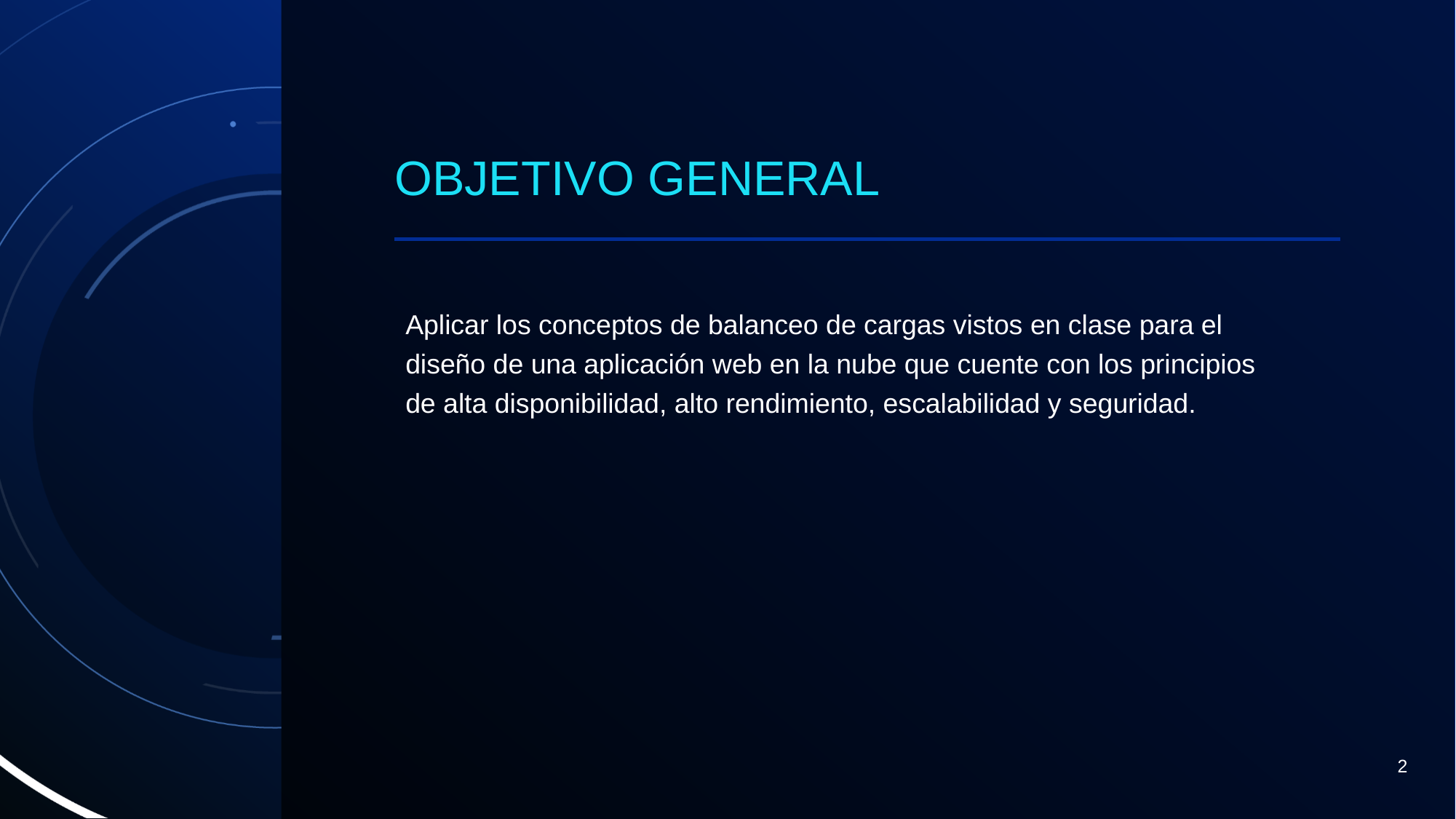

# Objetivo general
Aplicar los conceptos de balanceo de cargas vistos en clase para el diseño de una aplicación web en la nube que cuente con los principios de alta disponibilidad, alto rendimiento, escalabilidad y seguridad.
2